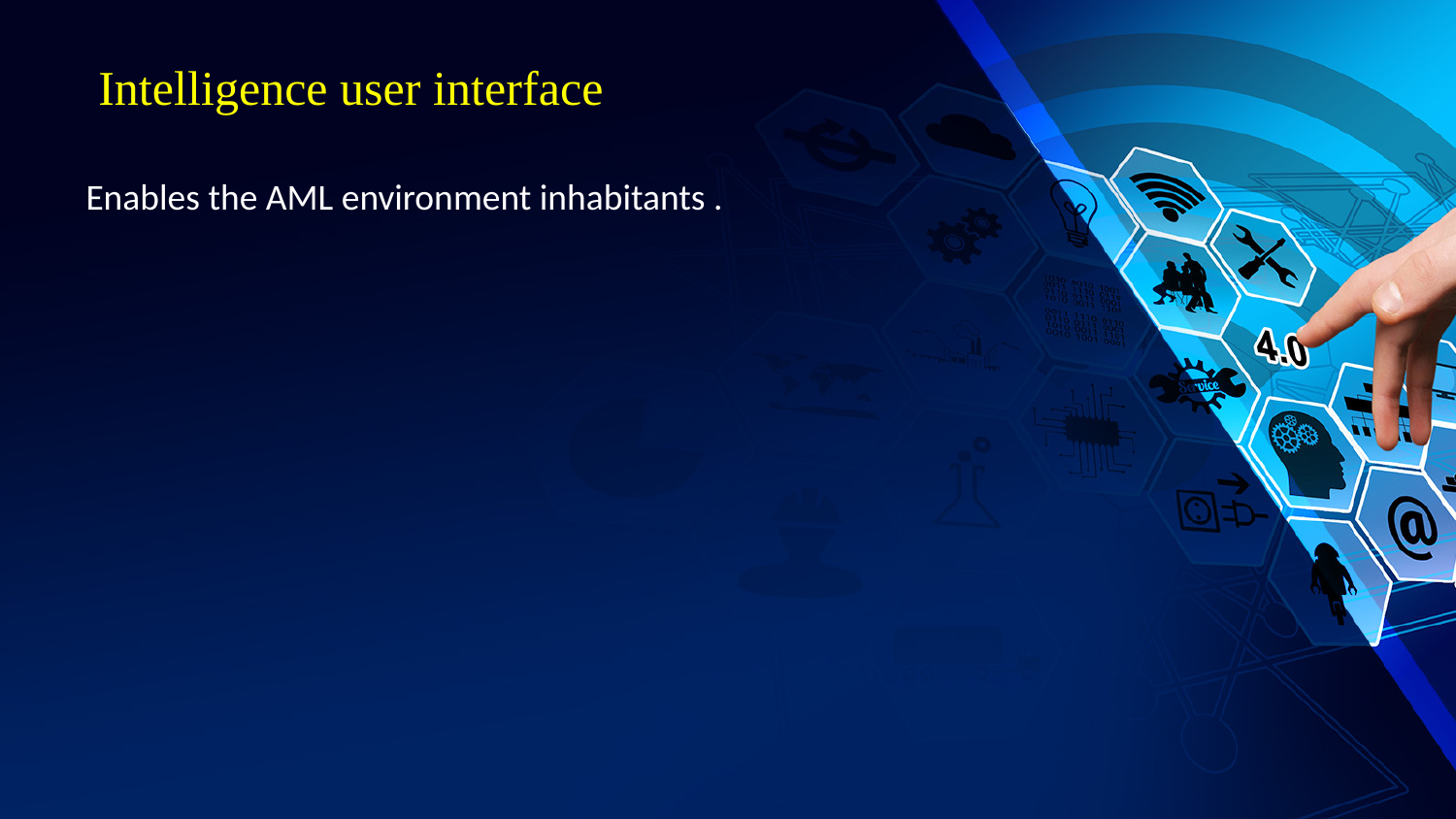

# Intelligence user interface
Enables the AML environment inhabitants .